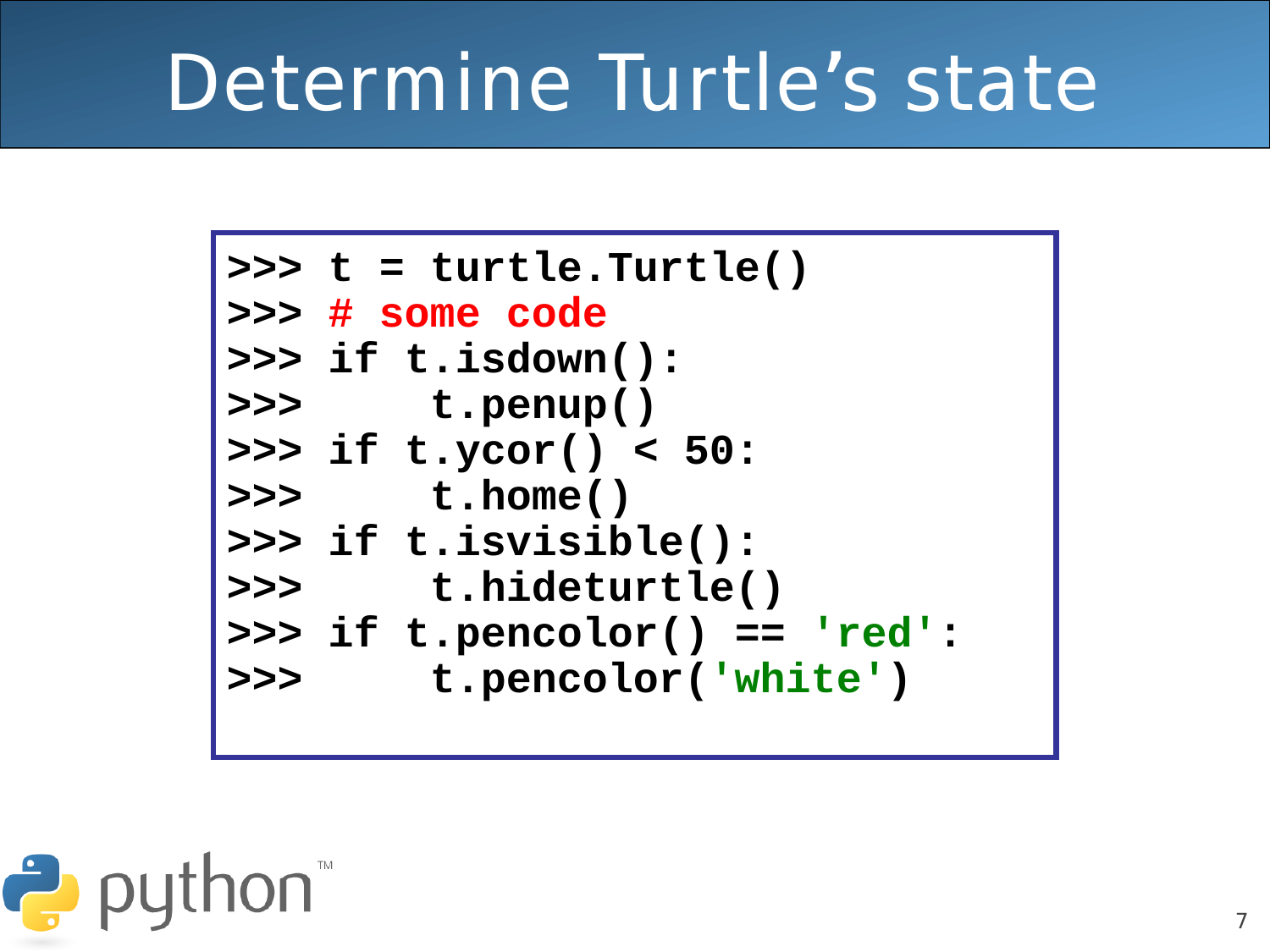

# Determine Turtle’s state
>>> t = turtle.Turtle()
>>> # some code
>>> if t.isdown():
>>>     t.penup()
>>> if t.ycor() < 50:
>>>     t.home()
>>> if t.isvisible():
>>>     t.hideturtle()
>>> if t.pencolor() == 'red':
>>>     t.pencolor('white')